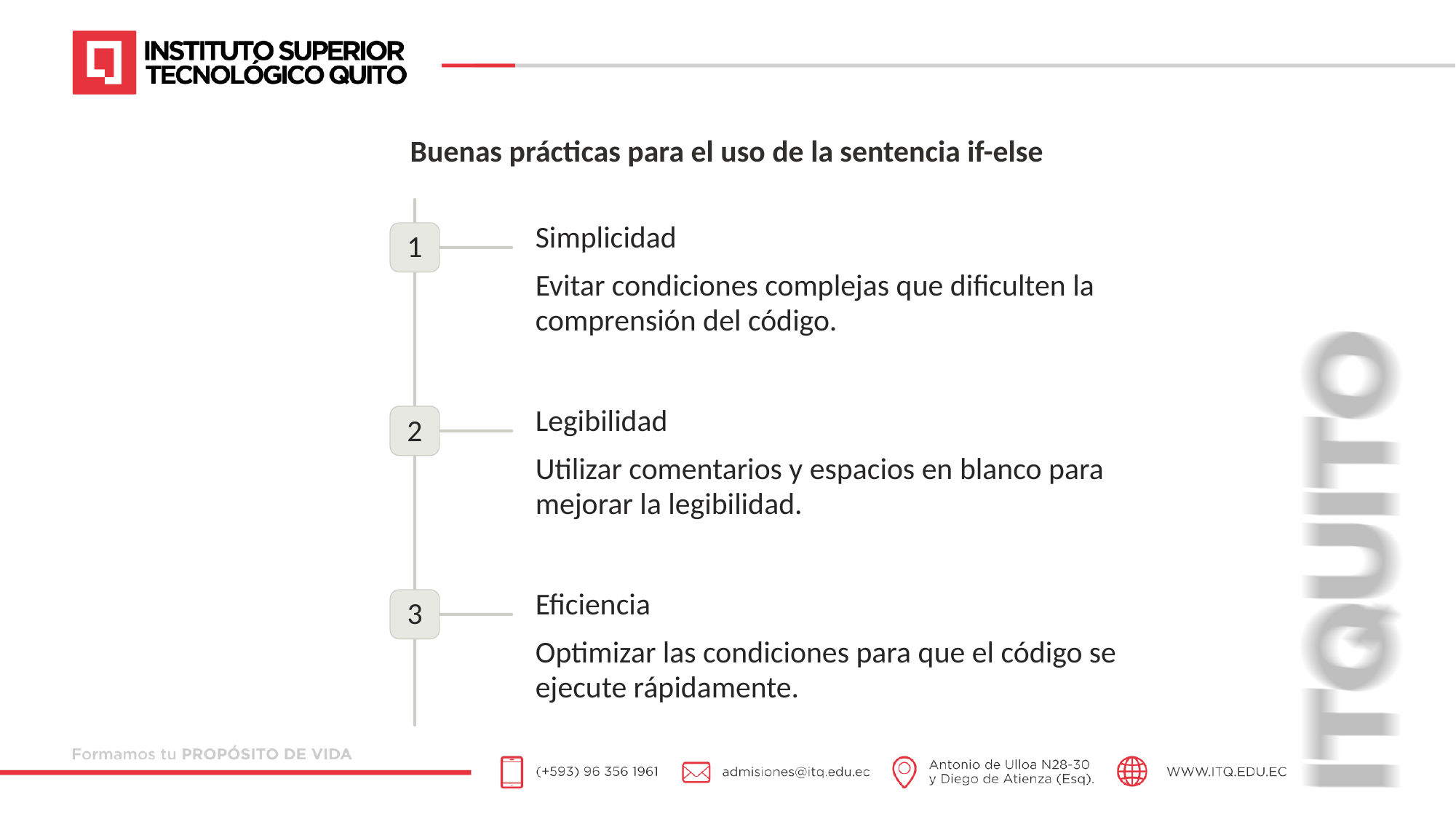

Buenas prácticas para el uso de la sentencia if-else

Simplicidad

1

Evitar condiciones complejas que dificulten la comprensión del código.
Legibilidad

2

Utilizar comentarios y espacios en blanco para mejorar la legibilidad.
Eficiencia

3

Optimizar las condiciones para que el código se ejecute rápidamente.